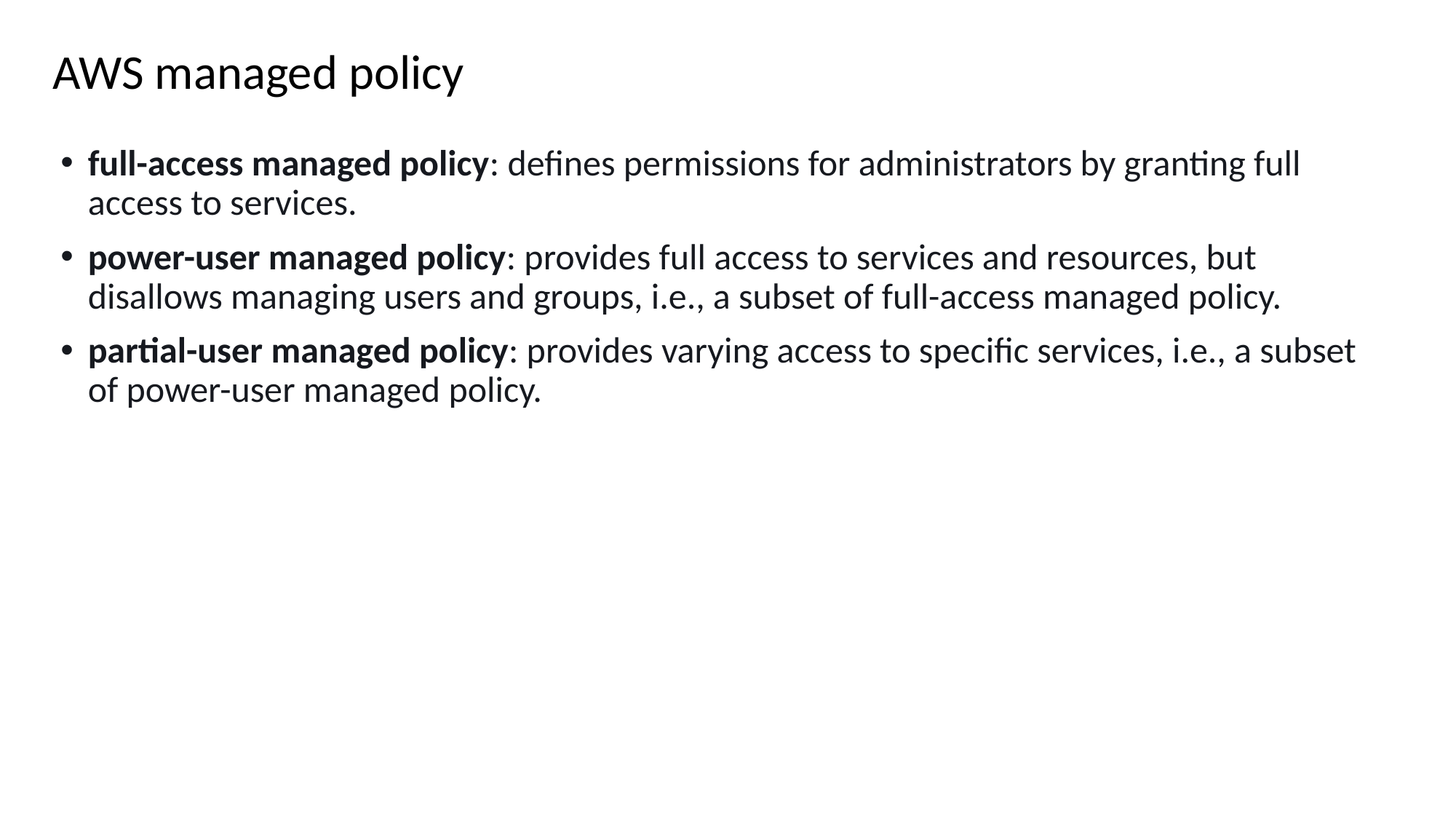

# AWS managed policy
full-access managed policy: defines permissions for administrators by granting full access to services.
power-user managed policy: provides full access to services and resources, but disallows managing users and groups, i.e., a subset of full-access managed policy.
partial-user managed policy: provides varying access to specific services, i.e., a subset of power-user managed policy.